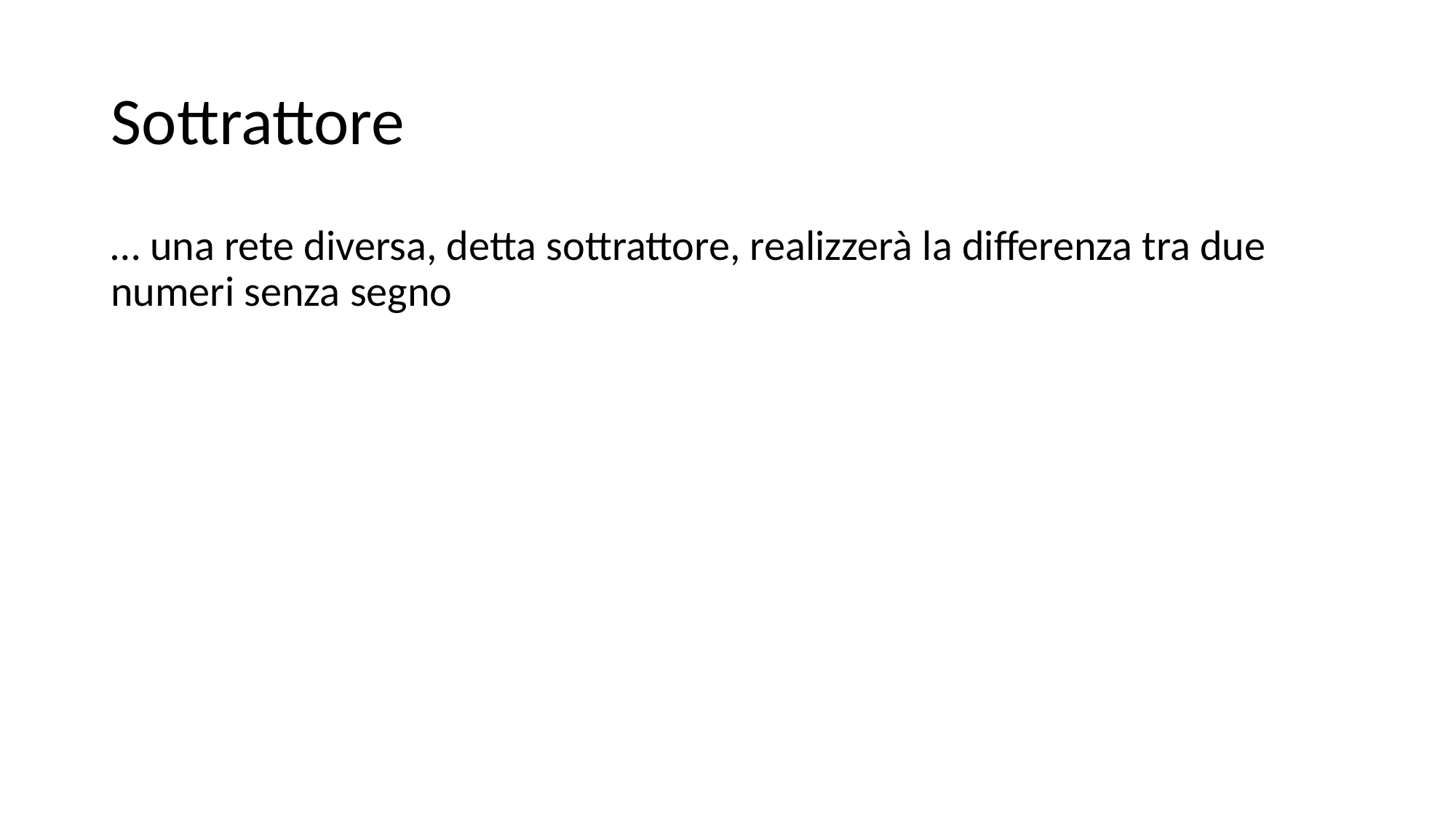

# Sottrattore
… una rete diversa, detta sottrattore, realizzerà la differenza tra due numeri senza segno